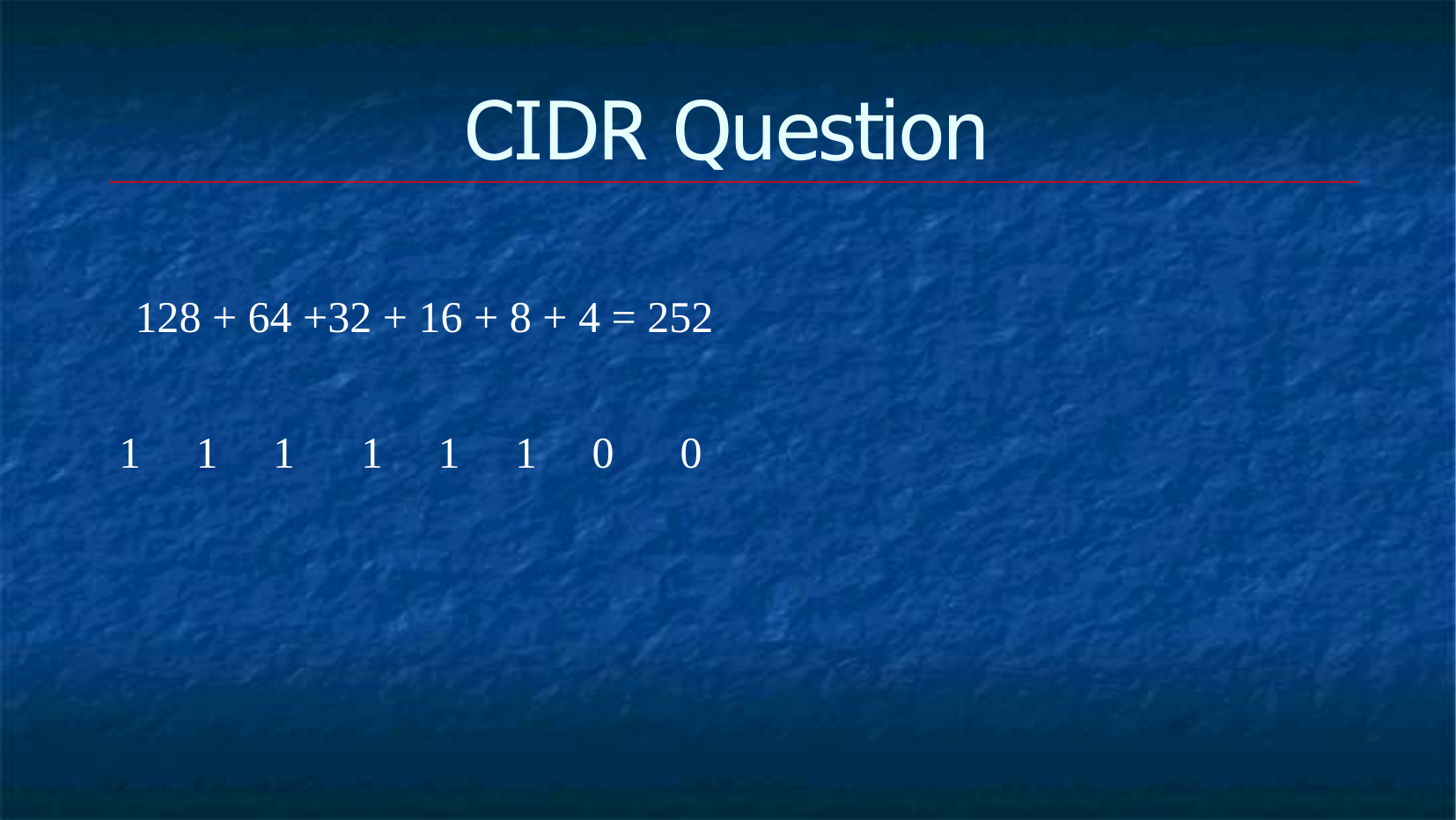

CIDR Question

	128 + 64 +32 + 16 + 8 + 4 = 252

   1     1     1      1     1     1     0      0